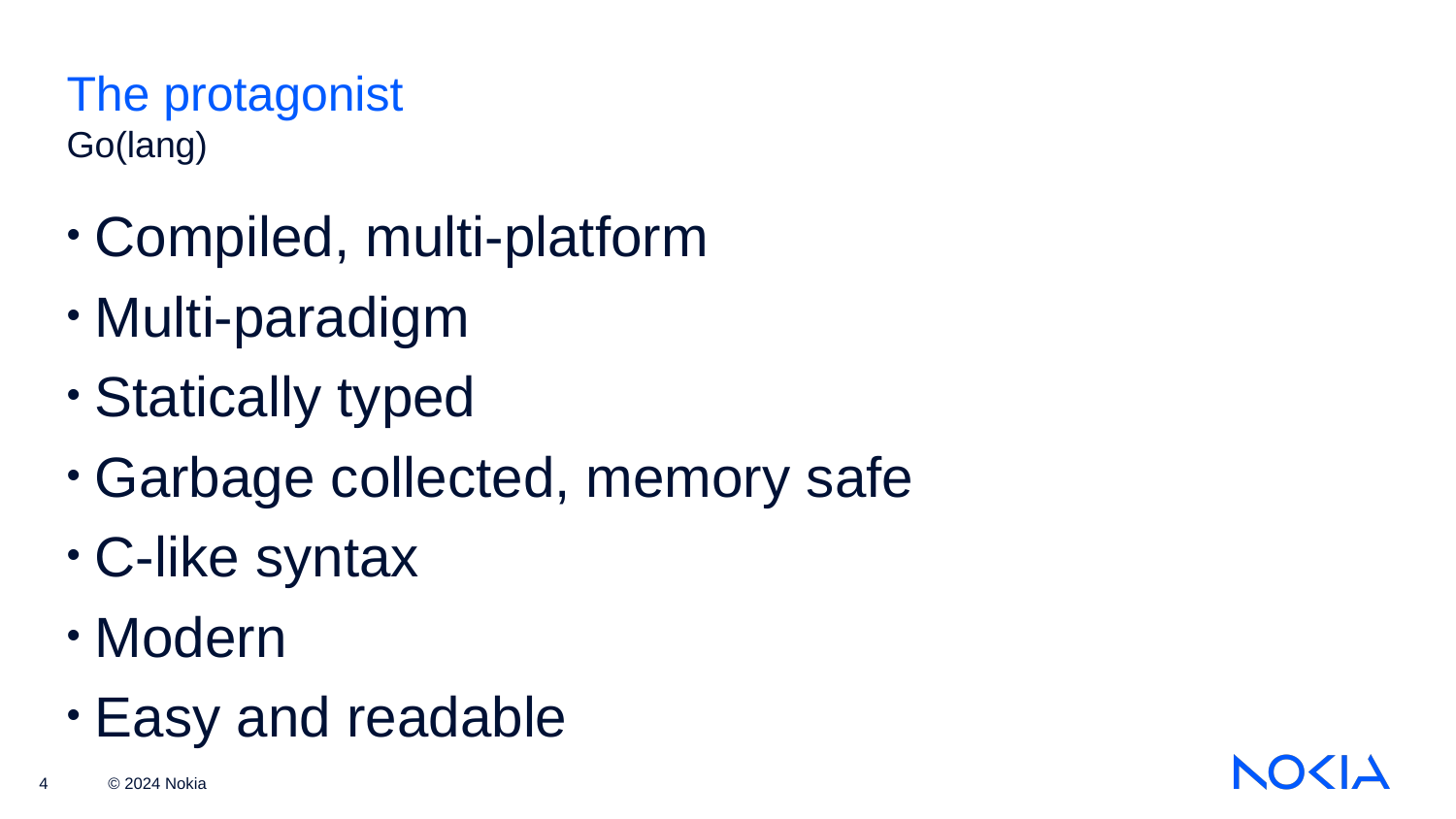

The protagonist
Go(lang)
Compiled, multi-platform
Multi-paradigm
Statically typed
Garbage collected, memory safe
C-like syntax
Modern
Easy and readable